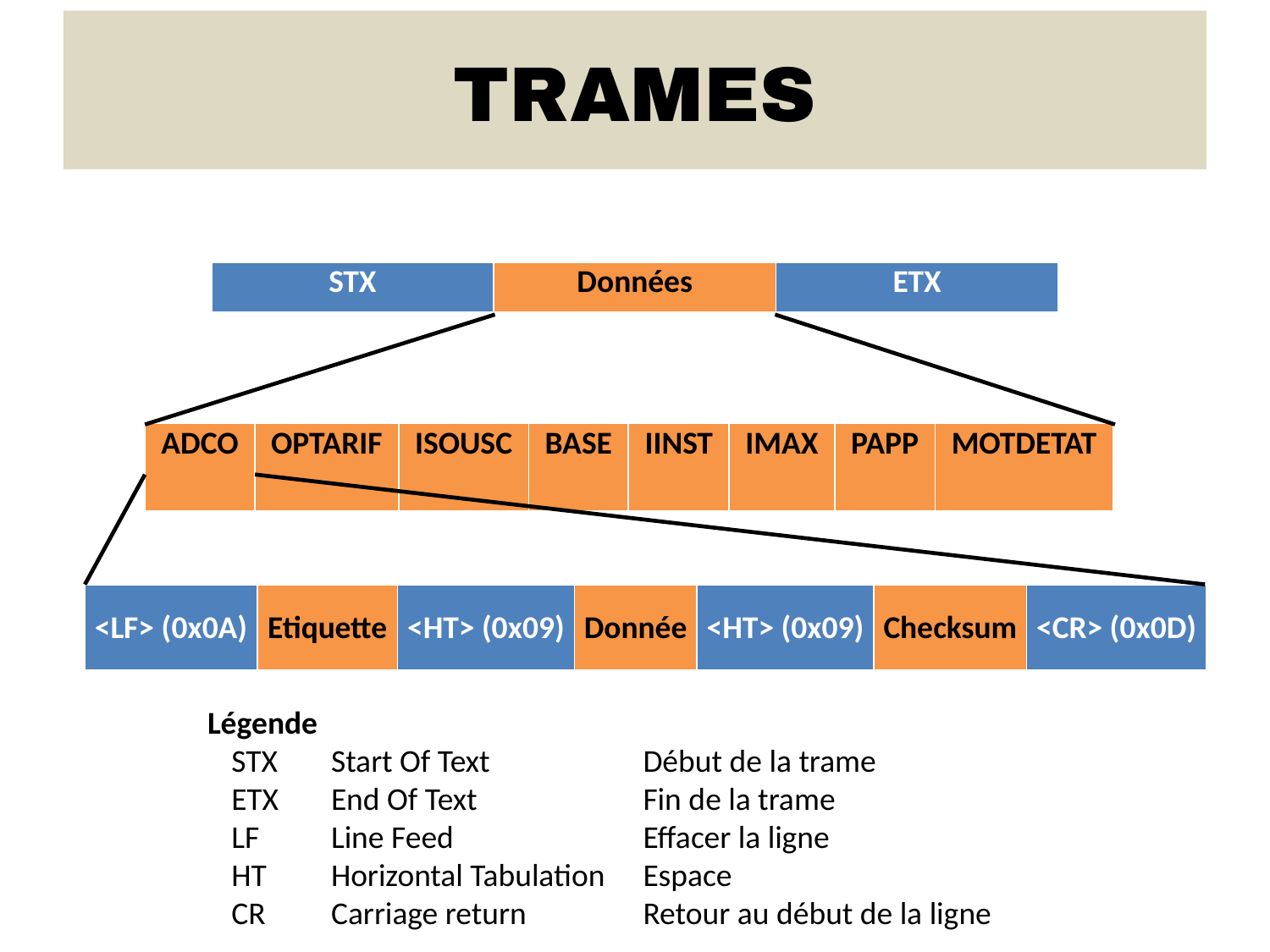

# TRAMES
| STX | Données | ETX |
| --- | --- | --- |
| ADCO | OPTARIF | ISOUSC | BASE | IINST | IMAX | PAPP | MOTDETAT |
| --- | --- | --- | --- | --- | --- | --- | --- |
| <LF> (0x0A) | Etiquette | <HT> (0x09) | Donnée | <HT> (0x09) | Checksum | <CR> (0x0D) |
| --- | --- | --- | --- | --- | --- | --- |
Légende
STX	Start Of Text	Début de la trame
ETX	End Of Text	Fin de la trame
LF	Line Feed	Effacer la ligne
HT	Horizontal Tabulation	Espace
CR	Carriage return	Retour au début de la ligne